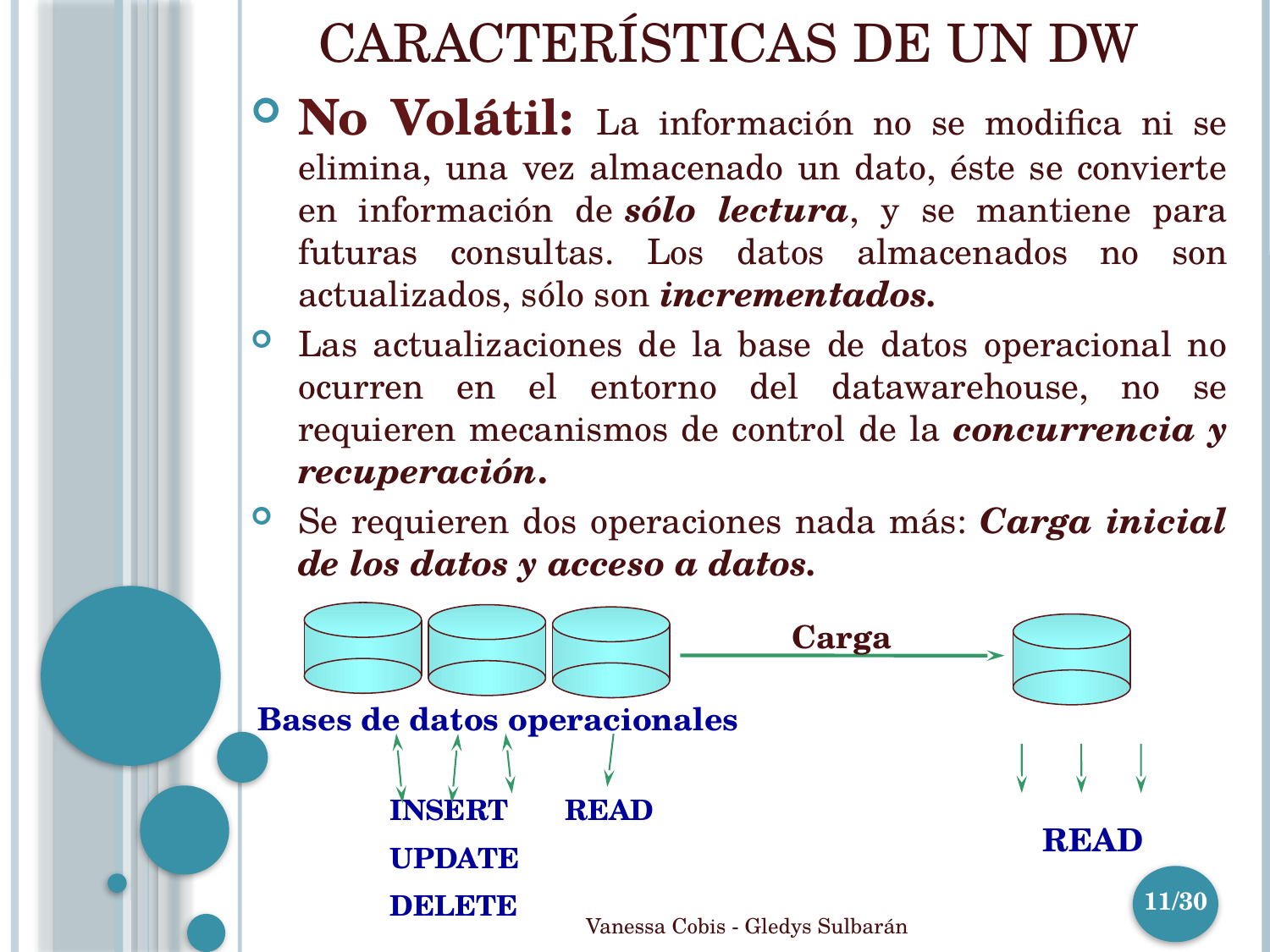

# Características de un DW
No Volátil: La información no se modifica ni se elimina, una vez almacenado un dato, éste se convierte en información de sólo lectura, y se mantiene para futuras consultas. Los datos almacenados no son actualizados, sólo son incrementados.
Las actualizaciones de la base de datos operacional no ocurren en el entorno del datawarehouse, no se requieren mecanismos de control de la concurrencia y recuperación.
Se requieren dos operaciones nada más: Carga inicial de los datos y acceso a datos.

Carga

Bases de datos operacionales

INSERT       READ
UPDATE
DELETE
READ
11/30
Vanessa Cobis - Gledys Sulbarán